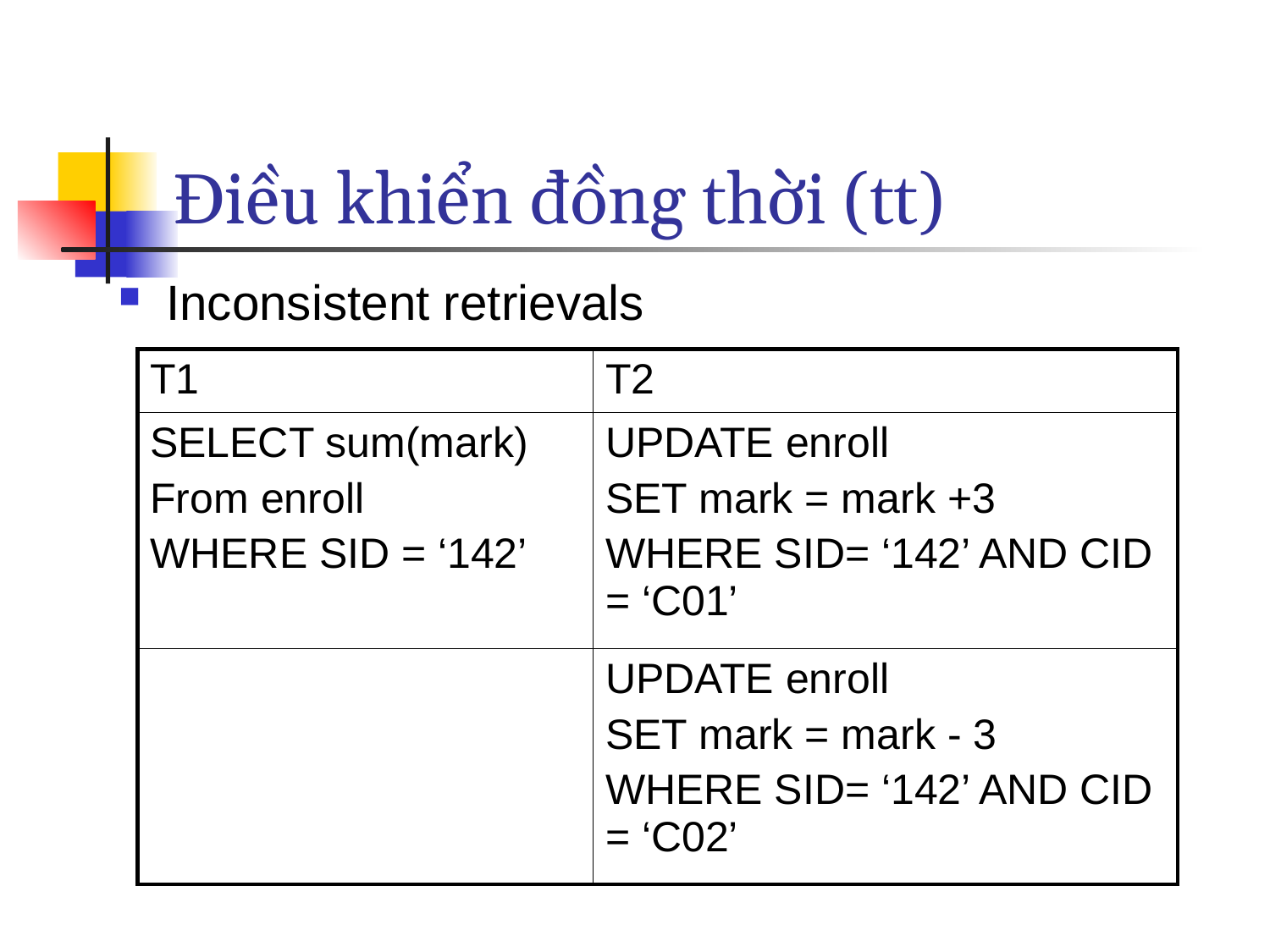

# Điều khiển đồng thời (tt)
Inconsistent retrievals
| T1 | T2 |
| --- | --- |
| SELECT sum(mark) From enroll WHERE SID = ‘142’ | UPDATE enroll SET mark = mark +3 WHERE SID= ‘142’ AND CID = ‘C01’ |
|  | UPDATE enroll SET mark = mark - 3 WHERE SID= ‘142’ AND CID = ‘C02’ |